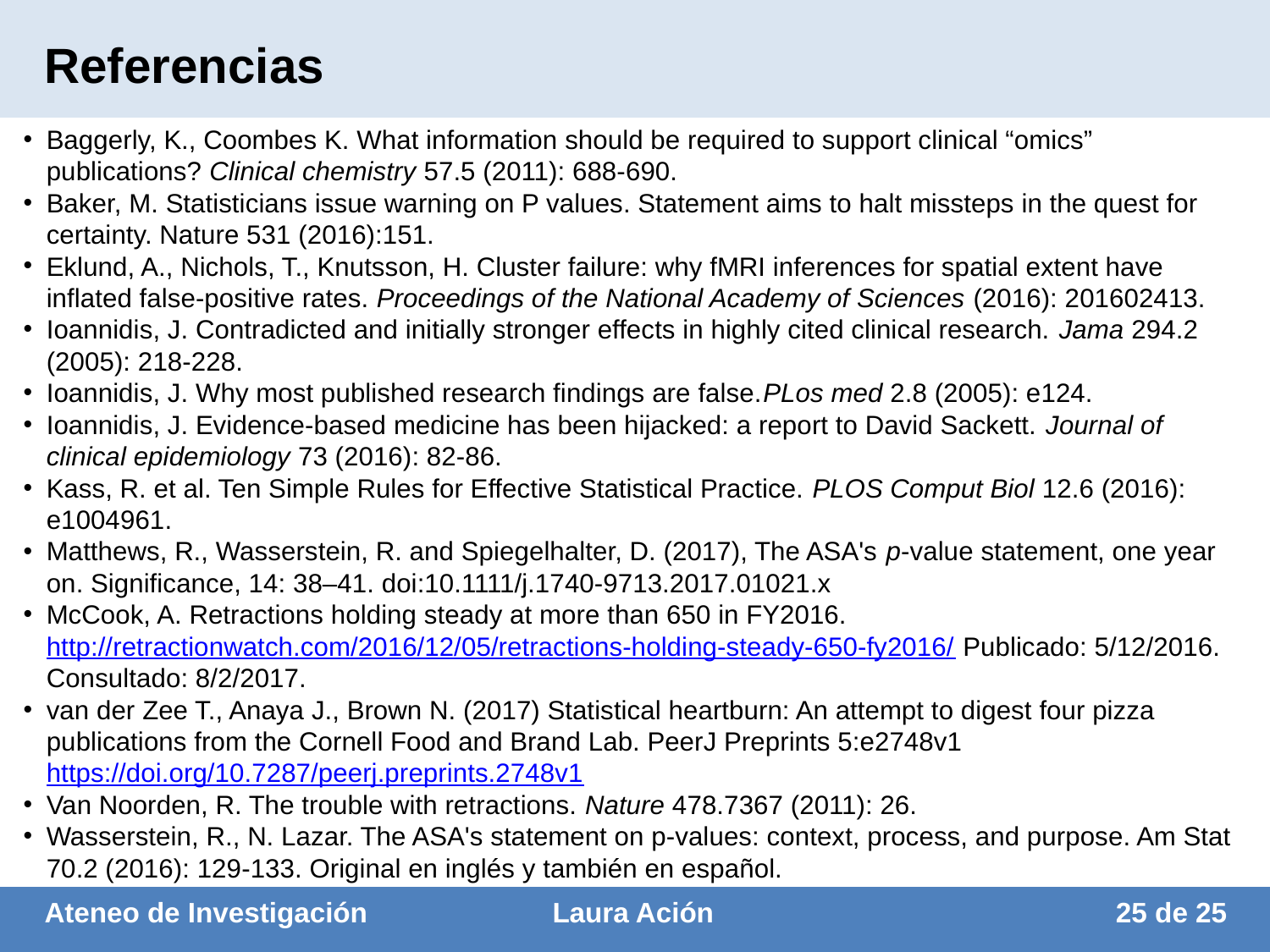

# Referencias
Baggerly, K., Coombes K. What information should be required to support clinical “omics” publications? Clinical chemistry 57.5 (2011): 688-690.
Baker, M. Statisticians issue warning on P values. Statement aims to halt missteps in the quest for certainty. Nature 531 (2016):151.
Eklund, A., Nichols, T., Knutsson, H. Cluster failure: why fMRI inferences for spatial extent have inflated false-positive rates. Proceedings of the National Academy of Sciences (2016): 201602413.
Ioannidis, J. Contradicted and initially stronger effects in highly cited clinical research. Jama 294.2 (2005): 218-228.
Ioannidis, J. Why most published research findings are false.PLos med 2.8 (2005): e124.
Ioannidis, J. Evidence-based medicine has been hijacked: a report to David Sackett. Journal of clinical epidemiology 73 (2016): 82-86.
Kass, R. et al. Ten Simple Rules for Effective Statistical Practice. PLOS Comput Biol 12.6 (2016): e1004961.
Matthews, R., Wasserstein, R. and Spiegelhalter, D. (2017), The ASA's p-value statement, one year on. Significance, 14: 38–41. doi:10.1111/j.1740-9713.2017.01021.x
McCook, A. Retractions holding steady at more than 650 in FY2016. http://retractionwatch.com/2016/12/05/retractions-holding-steady-650-fy2016/ Publicado: 5/12/2016. Consultado: 8/2/2017.
van der Zee T., Anaya J., Brown N. (2017) Statistical heartburn: An attempt to digest four pizza publications from the Cornell Food and Brand Lab. PeerJ Preprints 5:e2748v1 https://doi.org/10.7287/peerj.preprints.2748v1
Van Noorden, R. The trouble with retractions. Nature 478.7367 (2011): 26.
Wasserstein, R., N. Lazar. The ASA's statement on p-values: context, process, and purpose. Am Stat 70.2 (2016): 129-133. Original en inglés y también en español.

Ateneo de Investigación		Laura Ación